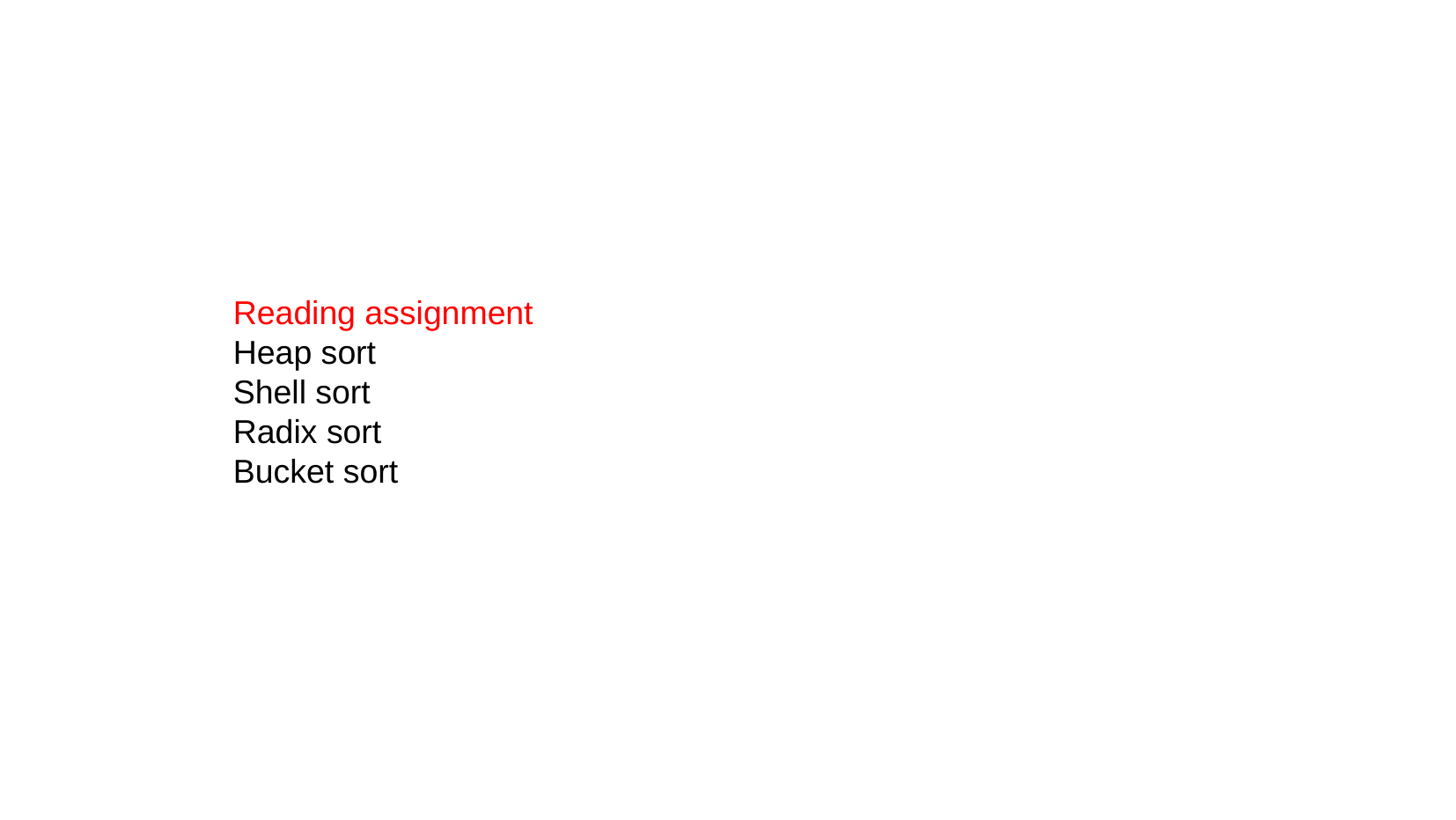

Reading assignment
Heap sort
Shell sort
Radix sort
Bucket sort